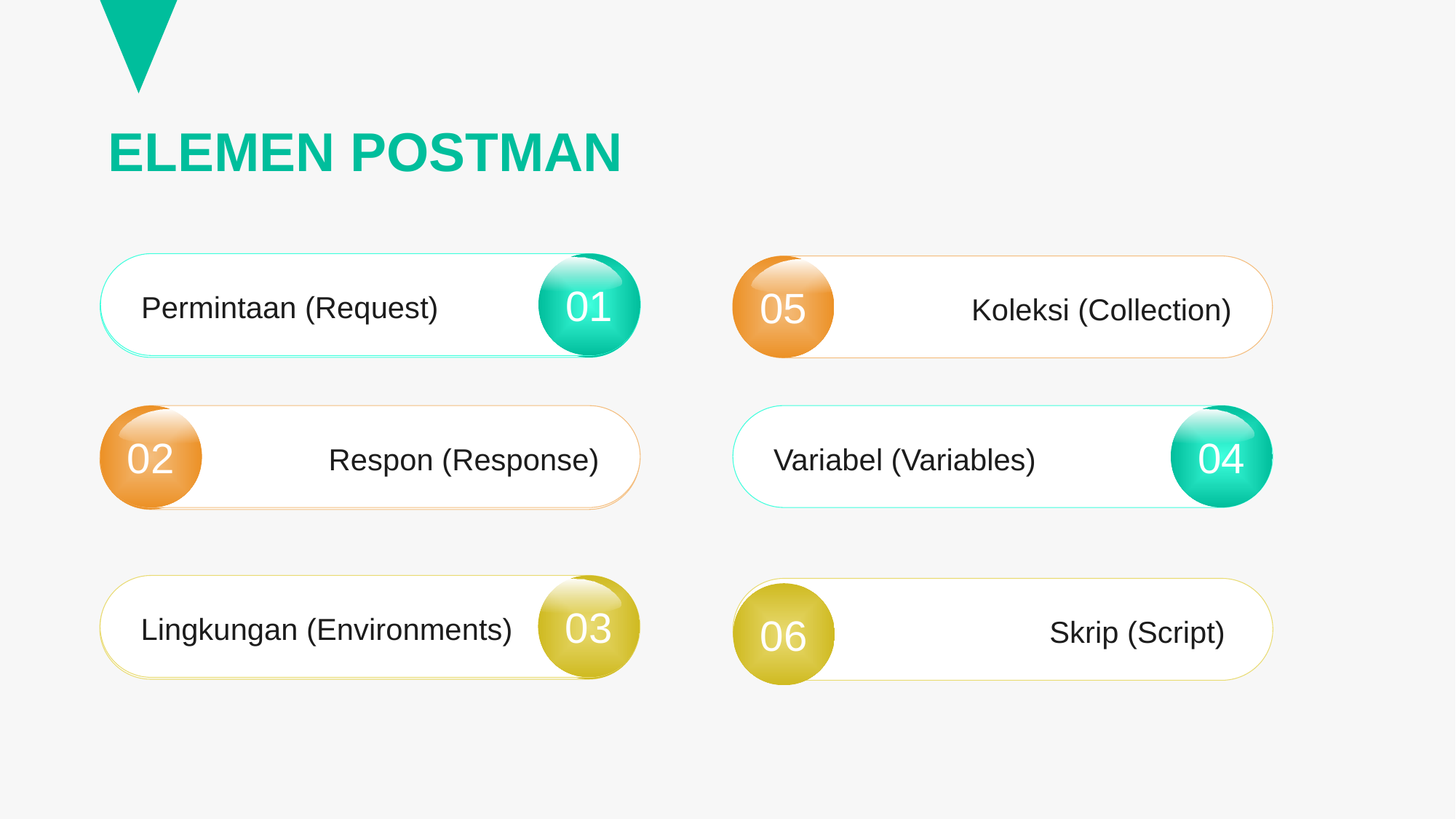

ELEMEN POSTMAN

01
Permintaan (Request)

01
Permintaan (Request)

05
Koleksi (Collection)

04
Variabel (Variables)

02
Respon (Response)

02
Respon (Response)

03
Lingkungan (Environments)

03
Lingkungan (Environments)

Skrip (Script)
06